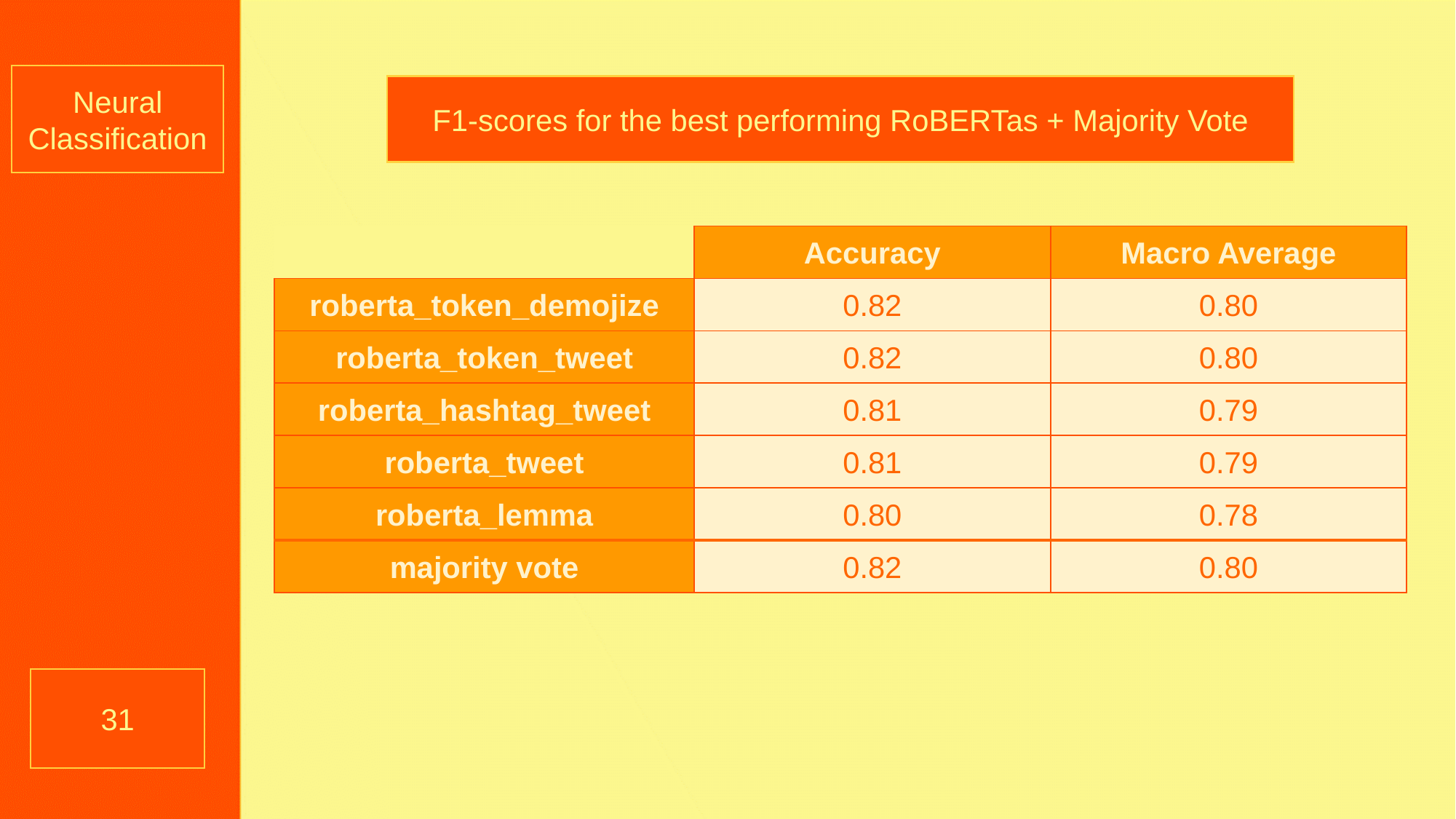

Neural Classification
F1-scores for the best performing RoBERTas + Majority Vote
|  | Accuracy | Macro Average |
| --- | --- | --- |
| roberta\_token\_demojize | 0.82 | 0.80 |
| roberta\_token\_tweet | 0.82 | 0.80 |
| roberta\_hashtag\_tweet | 0.81 | 0.79 |
| roberta\_tweet | 0.81 | 0.79 |
| roberta\_lemma | 0.80 | 0.78 |
| majority vote | 0.82 | 0.80 |
31